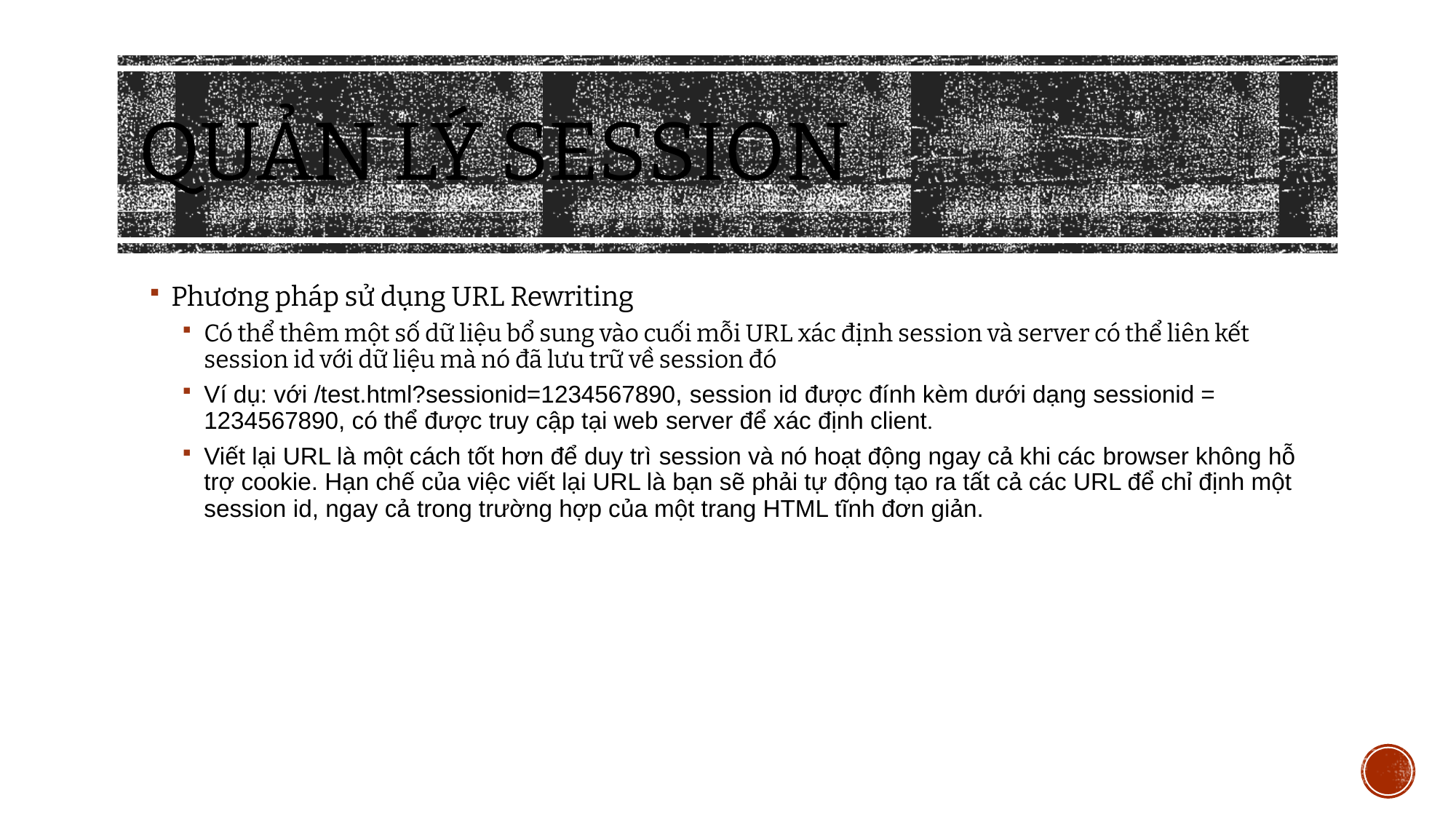

# Quản lý session

Phương pháp sử dụng URL Rewriting
Có thể thêm một số dữ liệu bổ sung vào cuối mỗi URL xác định session và server có thể liên kết session id với dữ liệu mà nó đã lưu trữ về session đó
Ví dụ: với /test.html?sessionid=1234567890, session id được đính kèm dưới dạng sessionid = 1234567890, có thể được truy cập tại web server để xác định client.
Viết lại URL là một cách tốt hơn để duy trì session và nó hoạt động ngay cả khi các browser không hỗ trợ cookie. Hạn chế của việc viết lại URL là bạn sẽ phải tự động tạo ra tất cả các URL để chỉ định một session id, ngay cả trong trường hợp của một trang HTML tĩnh đơn giản.